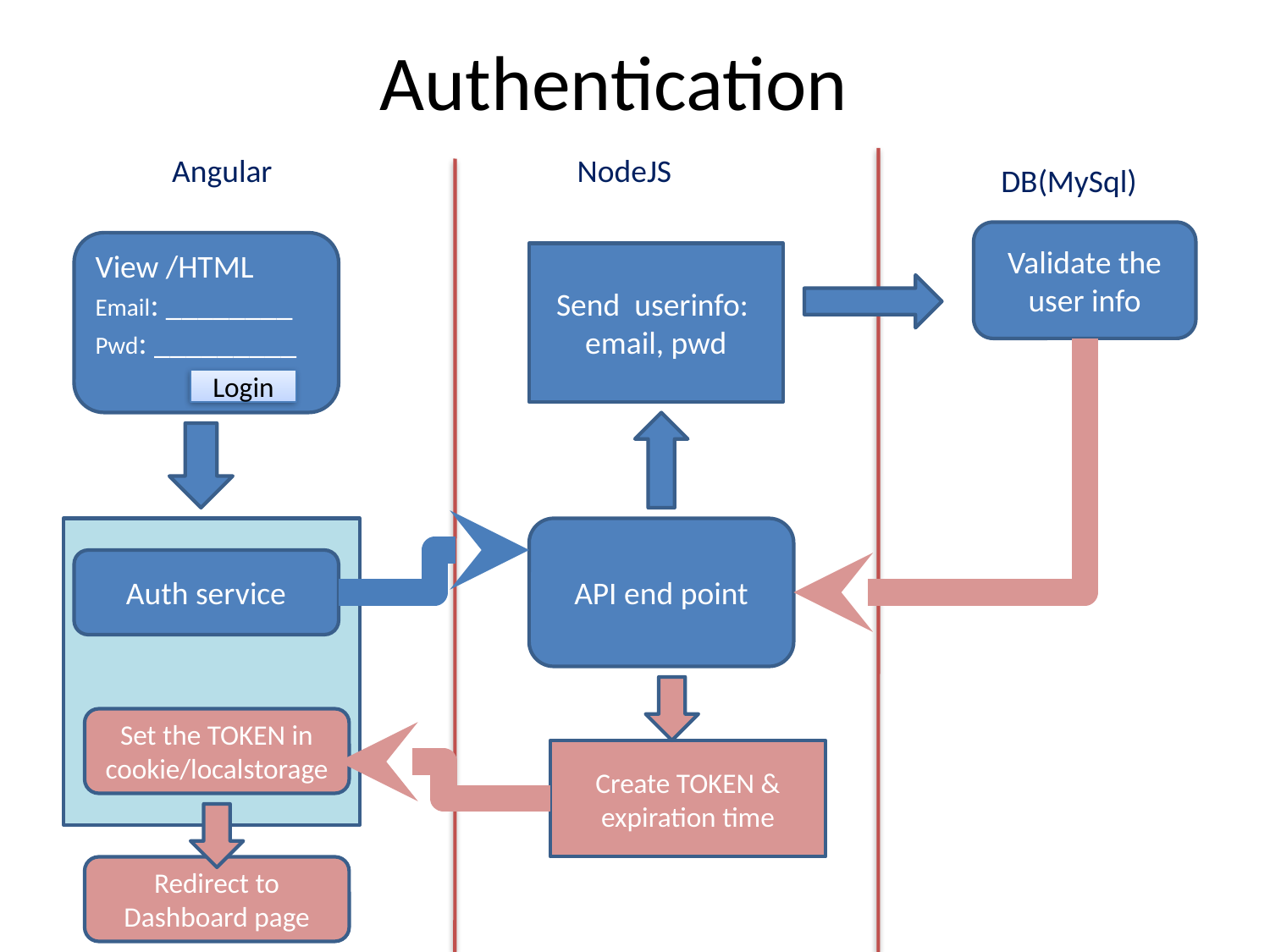

# Authentication
Angular
NodeJS
DB(MySql)
Validate the user info
View /HTML
Email: ________
Pwd: _________

Send  userinfo:  email, pwd

Login

API end point
Auth service

Set the TOKEN in cookie/localstorage
Create TOKEN & expiration time

Redirect to Dashboard page